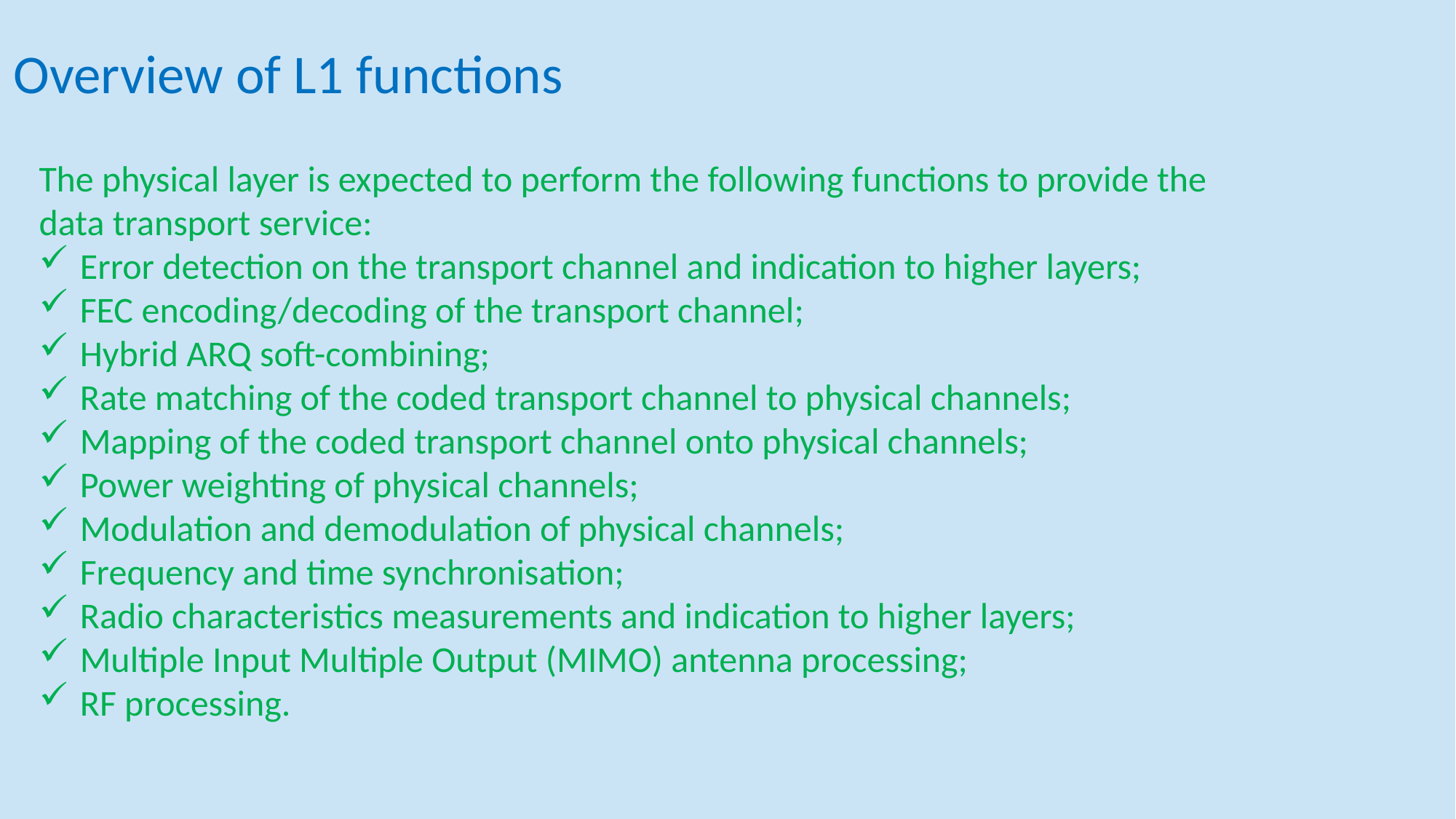

Overview of L1 functions
The physical layer is expected to perform the following functions to provide the data transport service:
Error detection on the transport channel and indication to higher layers;
FEC encoding/decoding of the transport channel;
Hybrid ARQ soft-combining;
Rate matching of the coded transport channel to physical channels;
Mapping of the coded transport channel onto physical channels;
Power weighting of physical channels;
Modulation and demodulation of physical channels;
Frequency and time synchronisation;
Radio characteristics measurements and indication to higher layers;
Multiple Input Multiple Output (MIMO) antenna processing;
RF processing.